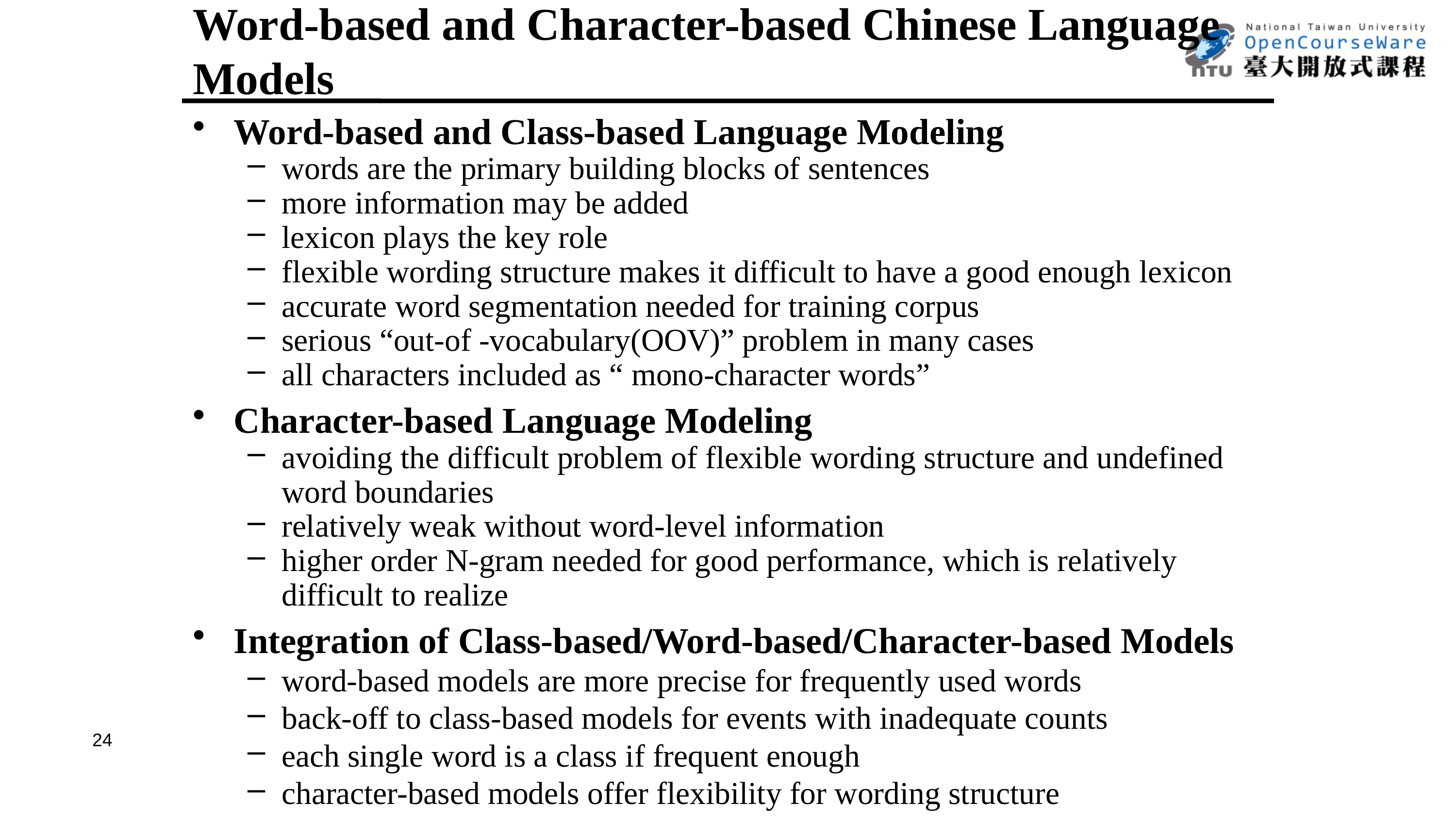

# Word-based and Character-based Chinese Language Models

Word-based and Class-based Language Modeling
words are the primary building blocks of sentences
more information may be added
lexicon plays the key role
flexible wording structure makes it difficult to have a good enough lexicon
accurate word segmentation needed for training corpus
serious “out-of -vocabulary(OOV)” problem in many cases
all characters included as “ mono-character words”
Character-based Language Modeling
avoiding the difficult problem of flexible wording structure and undefined word boundaries
relatively weak without word-level information
higher order N-gram needed for good performance, which is relatively difficult to realize
Integration of Class-based/Word-based/Character-based Models
word-based models are more precise for frequently used words
back-off to class-based models for events with inadequate counts
each single word is a class if frequent enough
character-based models offer flexibility for wording structure
24